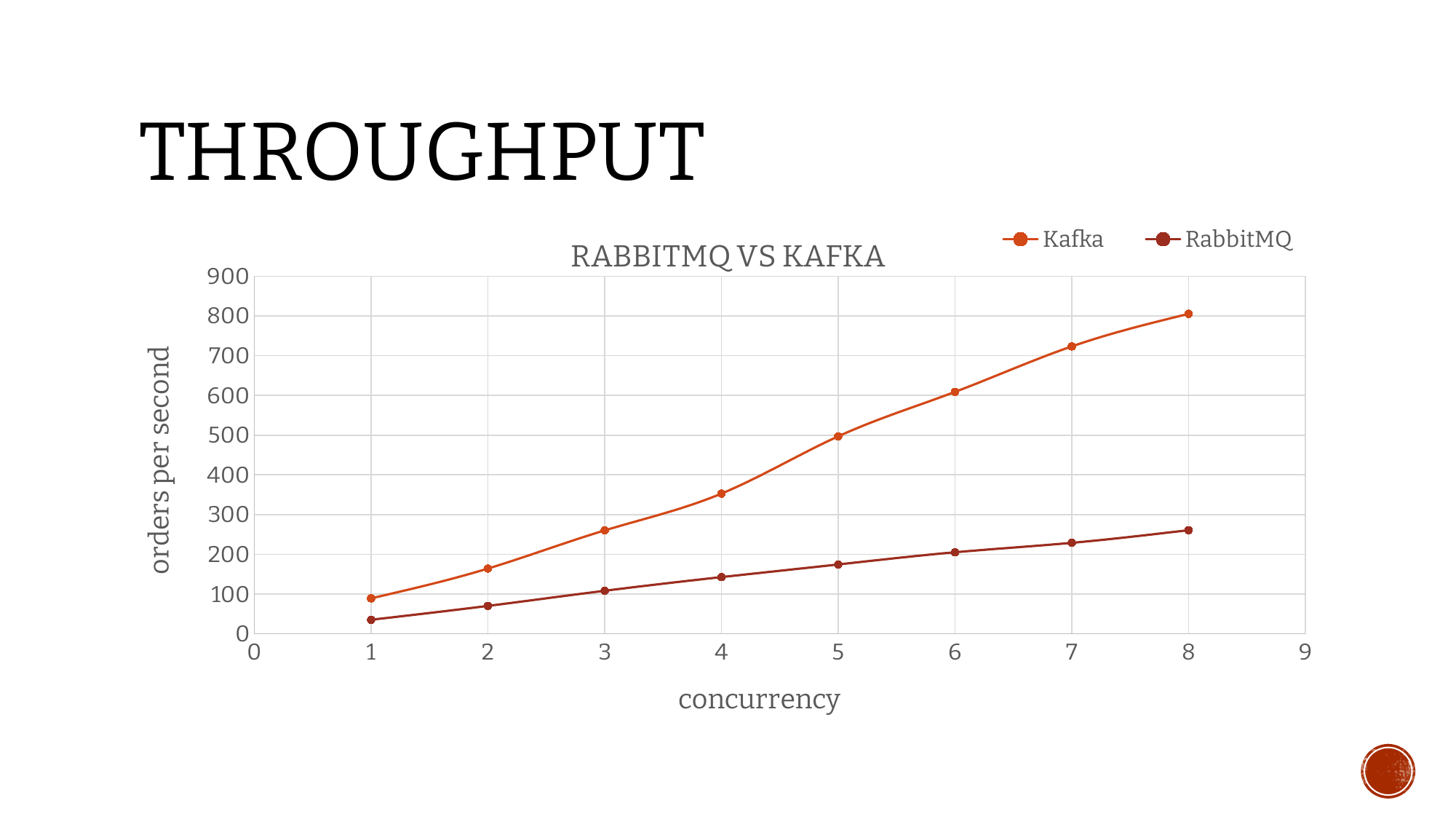

# Throughput

### Chart: RABBITMQ VS KAFKA

| Category |  |  |
|---|---|---|